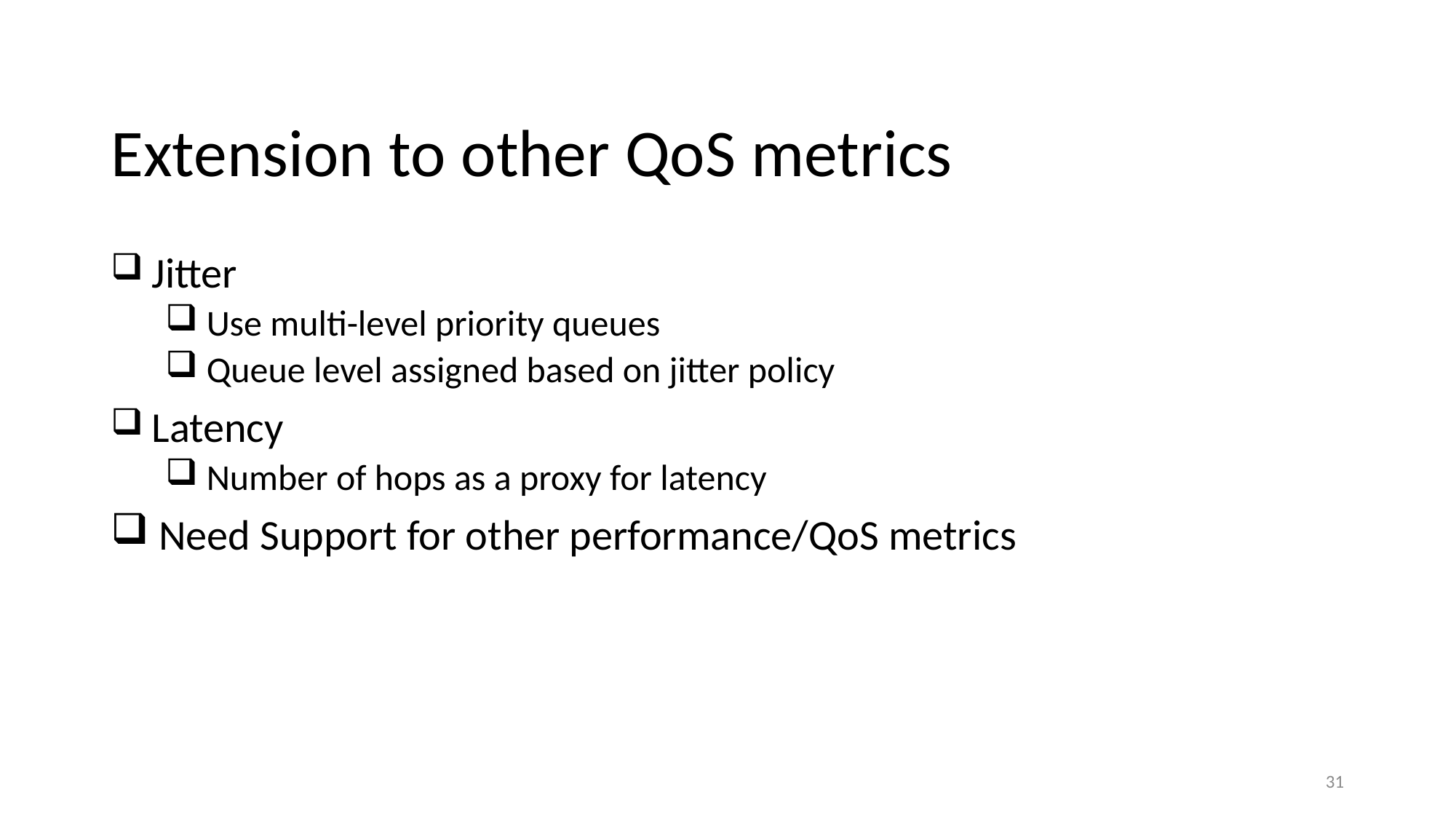

# Extension to other QoS metrics
 Jitter
 Use multi-level priority queues
 Queue level assigned based on jitter policy
 Latency
 Number of hops as a proxy for latency
 Need Support for other performance/QoS metrics
31